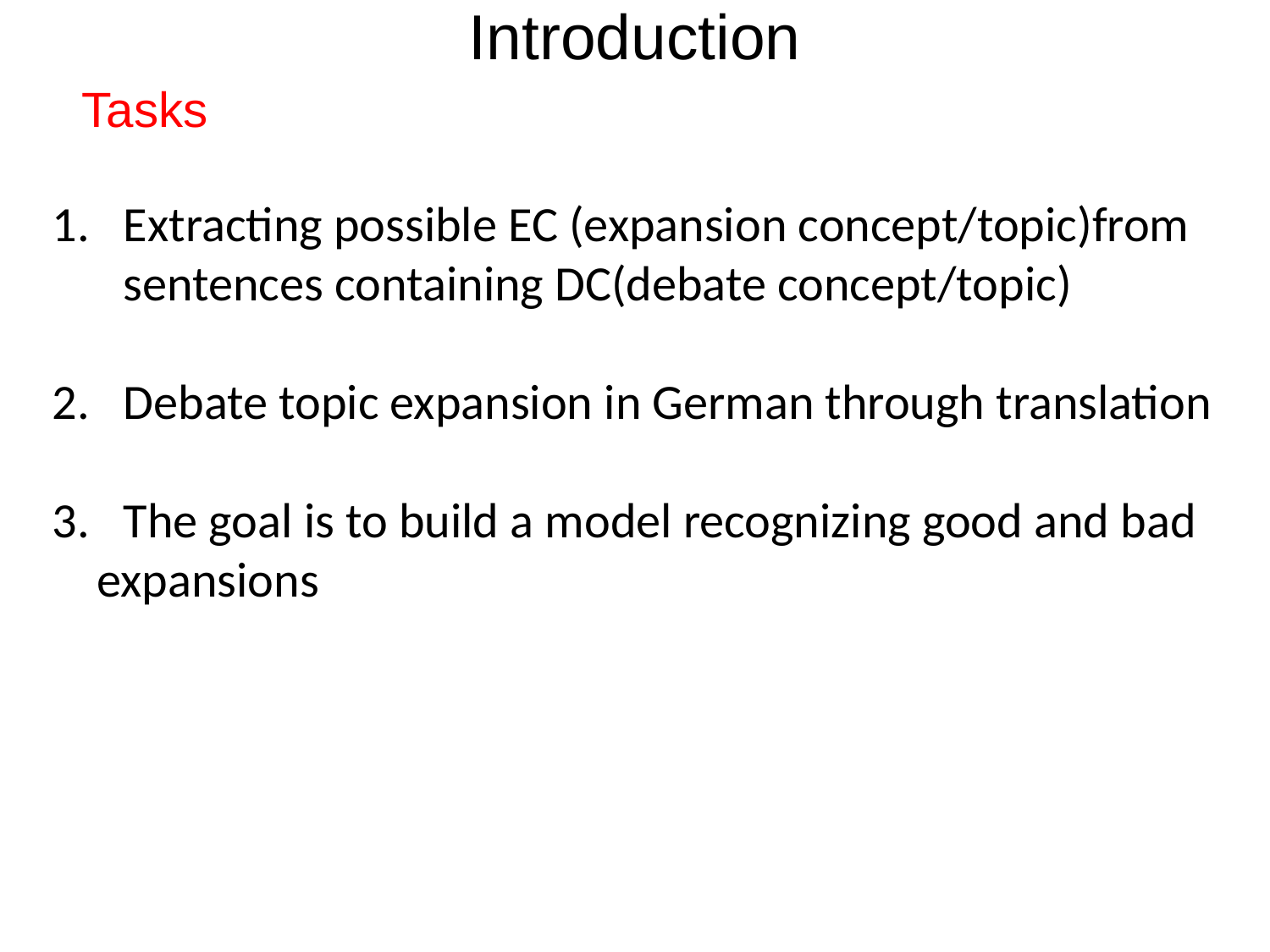

# Introduction
Tasks
Extracting possible EC (expansion concept/topic)from sentences containing DC(debate concept/topic)

Debate topic expansion in German through translation

The goal is to build a model recognizing good and bad
    expansions